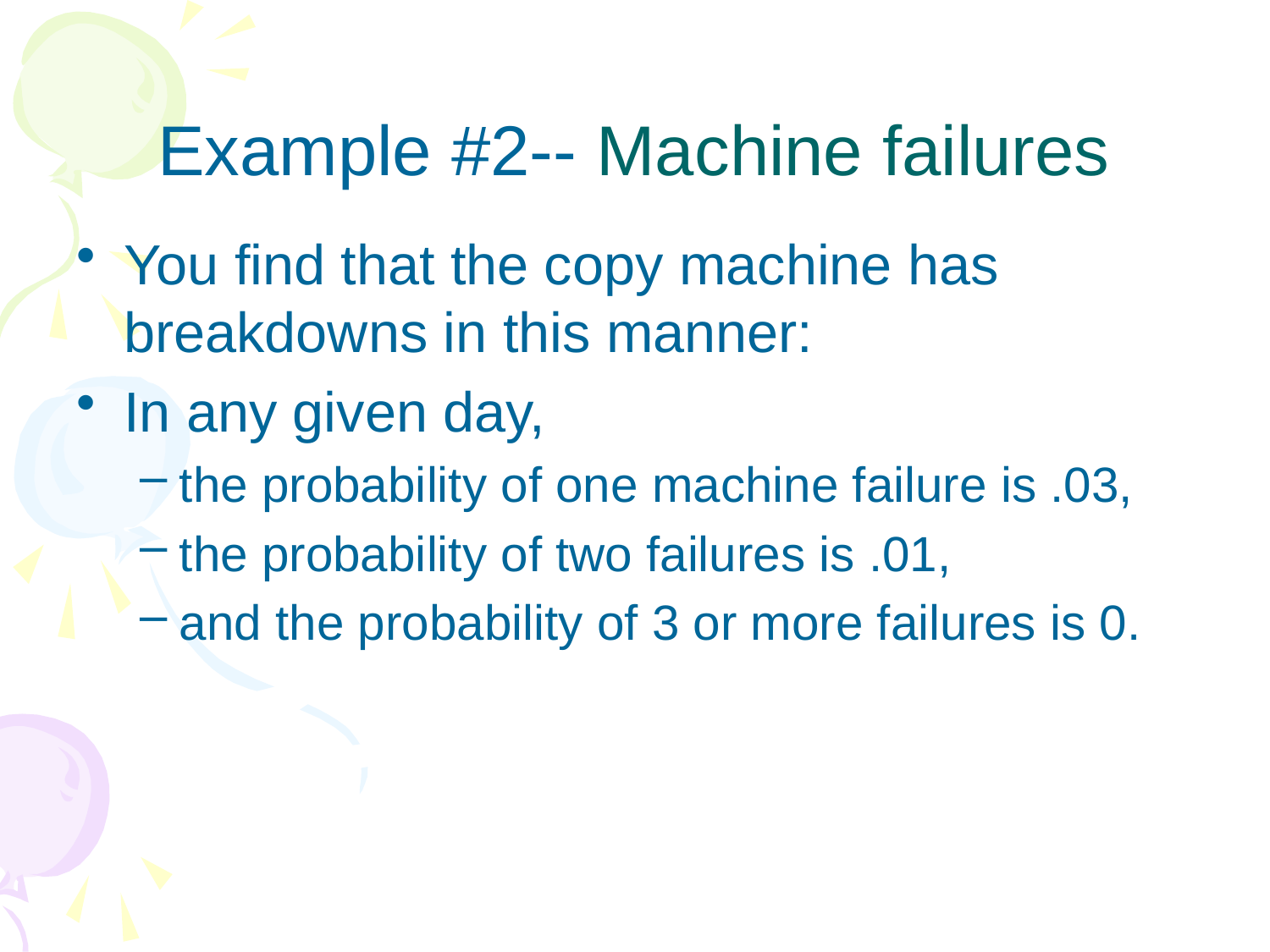

# Example #2-- Machine failures
You find that the copy machine has breakdowns in this manner:
In any given day,
the probability of one machine failure is .03,
the probability of two failures is .01,
and the probability of 3 or more failures is 0.